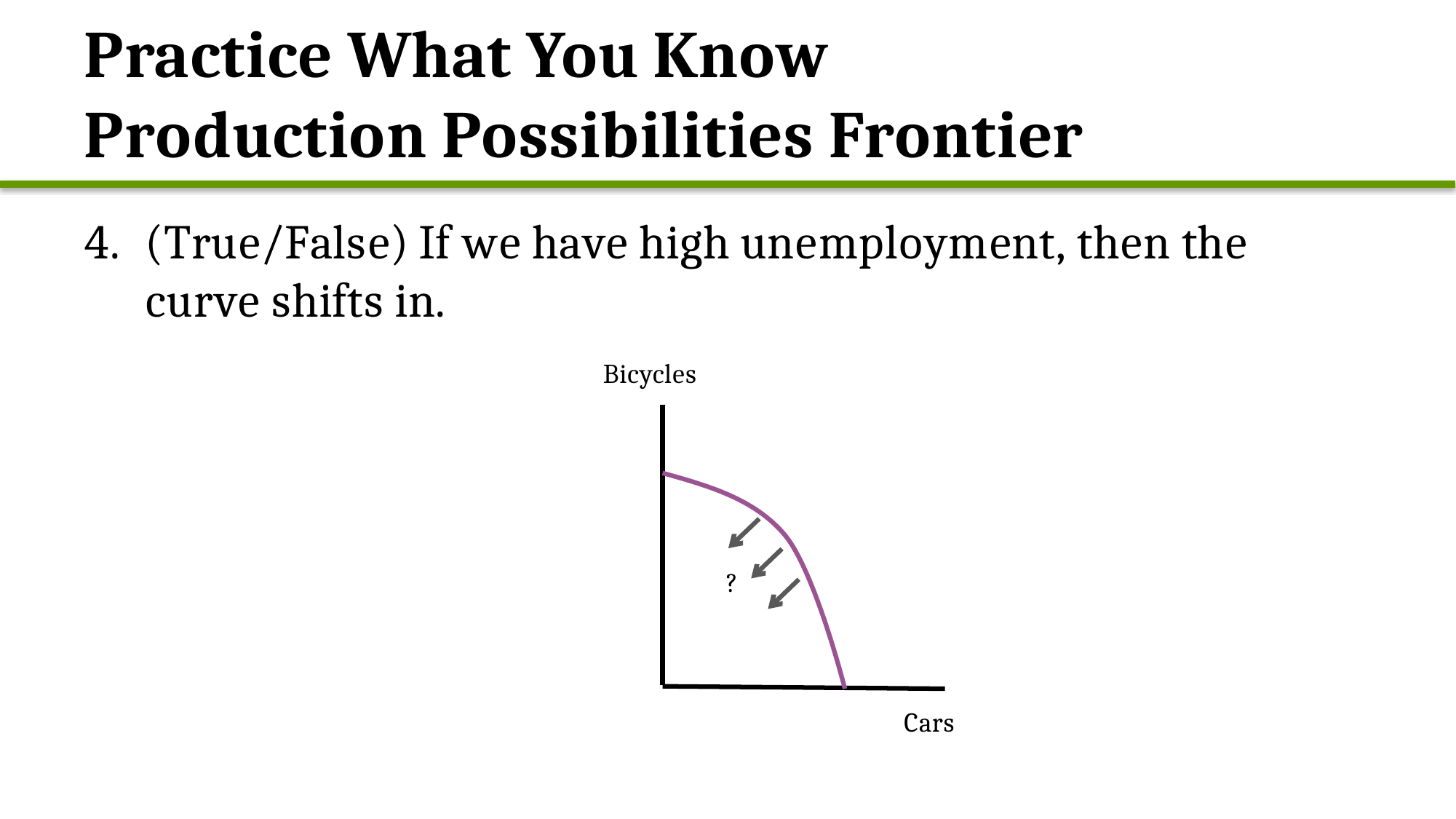

# Practice What You Know Production Possibilities Frontier
(True/False) If we have high unemployment, then the curve shifts in.

Bicycles

?
Cars